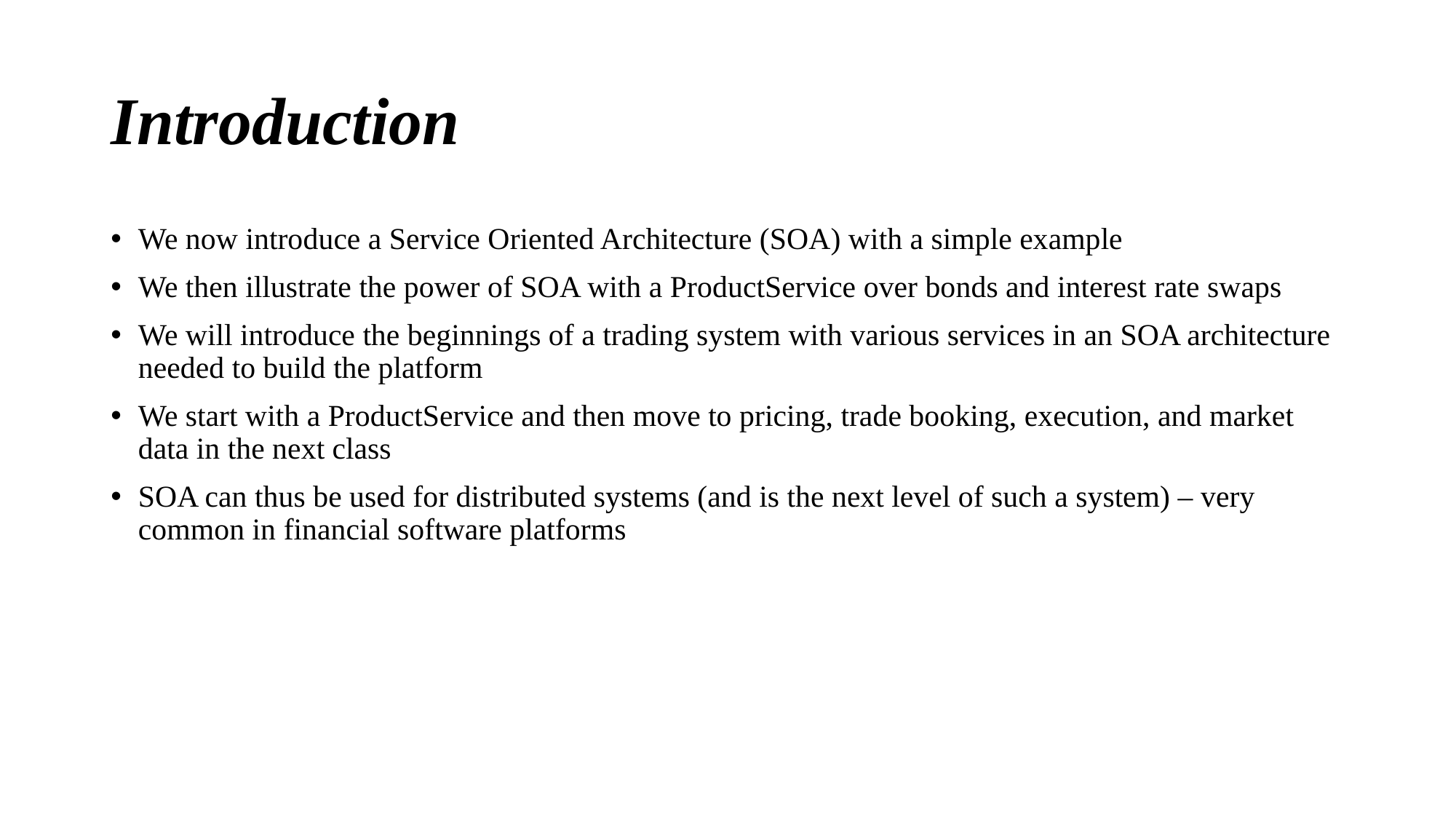

# Introduction
We now introduce a Service Oriented Architecture (SOA) with a simple example
We then illustrate the power of SOA with a ProductService over bonds and interest rate swaps
We will introduce the beginnings of a trading system with various services in an SOA architecture needed to build the platform
We start with a ProductService and then move to pricing, trade booking, execution, and market data in the next class
SOA can thus be used for distributed systems (and is the next level of such a system) – very common in financial software platforms